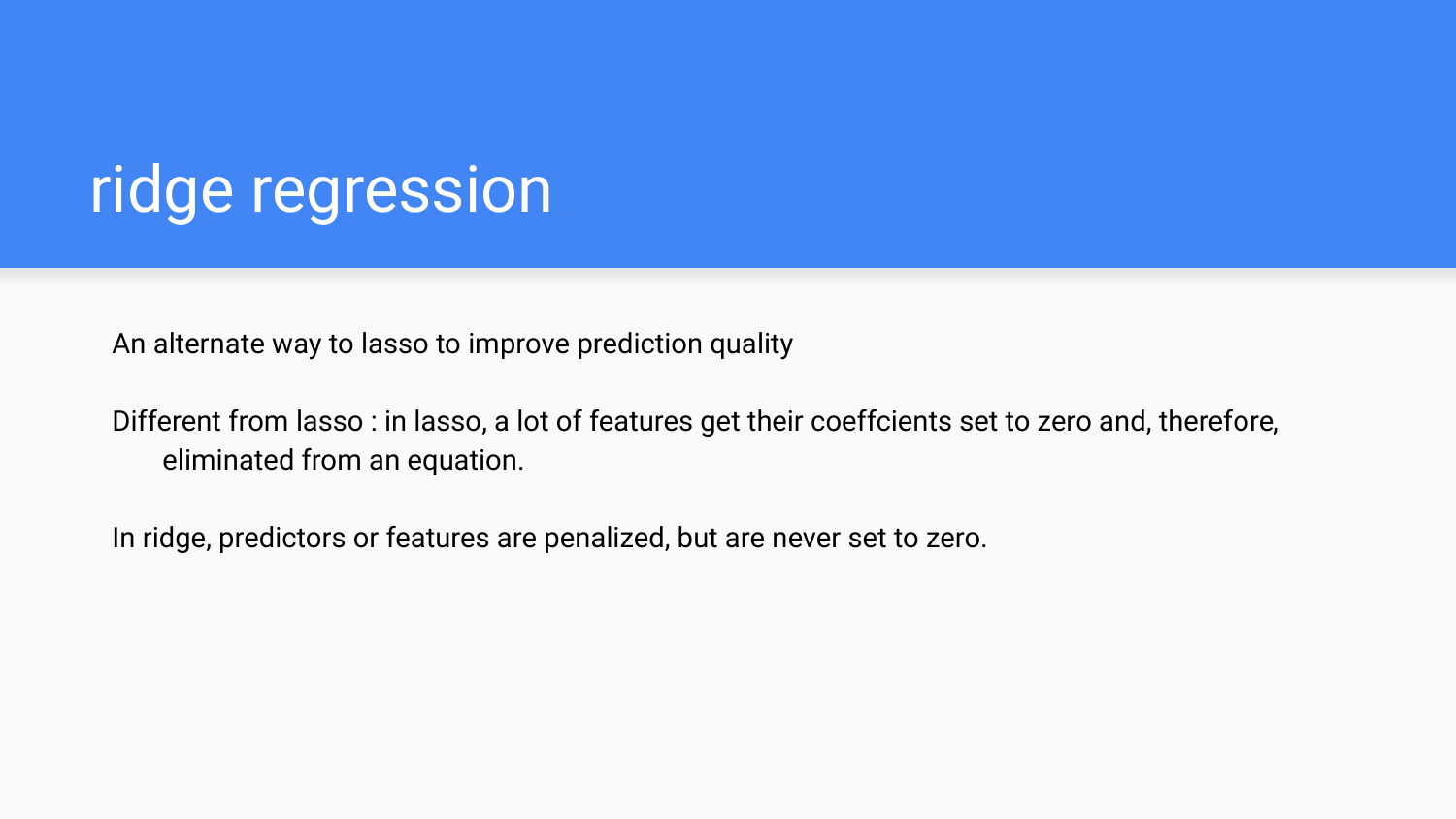

# ridge regression
An alternate way to lasso to improve prediction quality

Different from lasso : in lasso, a lot of features get their coeffcients set to zero and, therefore, eliminated from an equation.

In ridge, predictors or features are penalized, but are never set to zero.